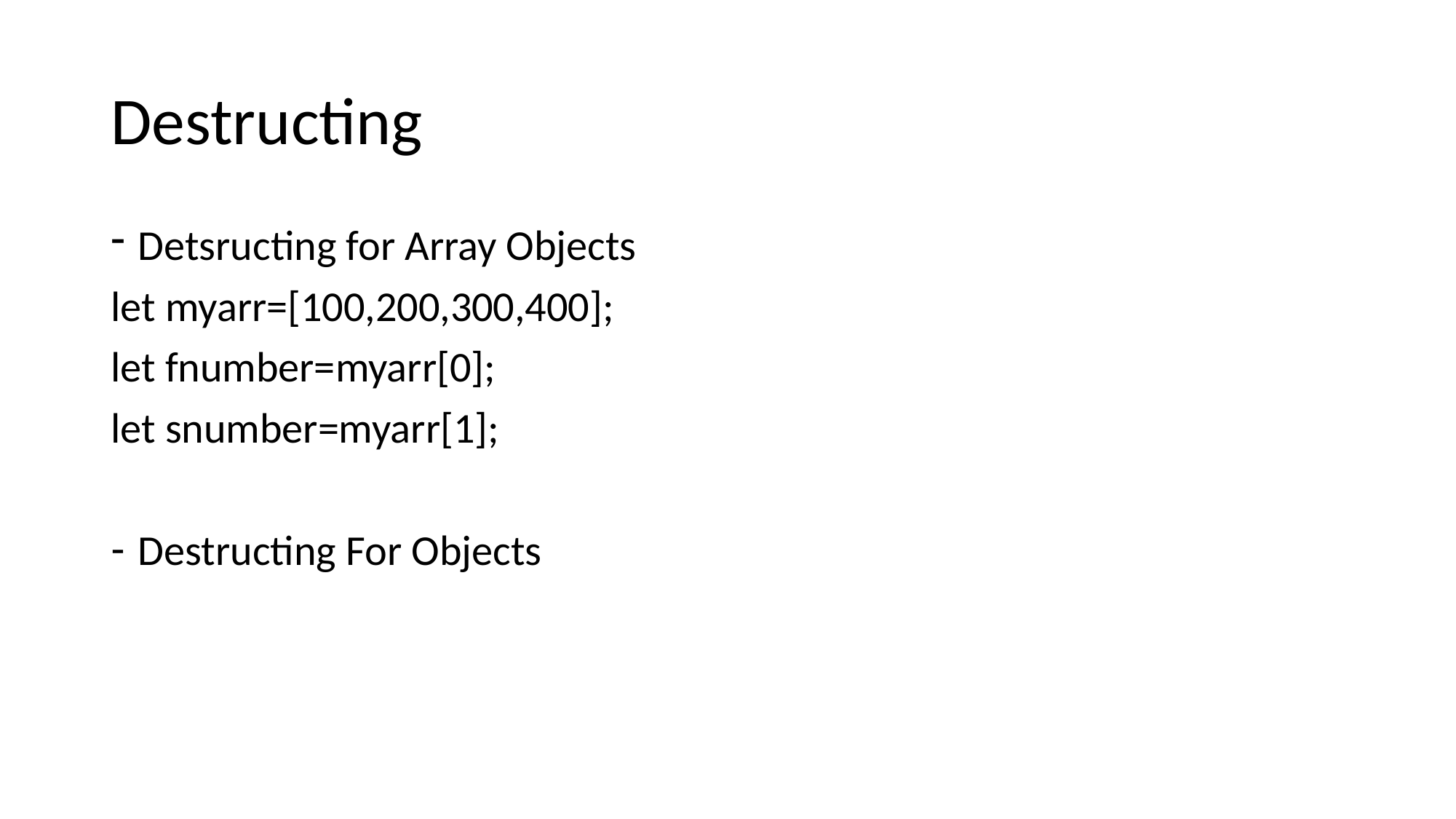

# Destructing
Detsructing for Array Objects
let myarr=[100,200,300,400];
let fnumber=myarr[0];
let snumber=myarr[1];

Destructing For Objects